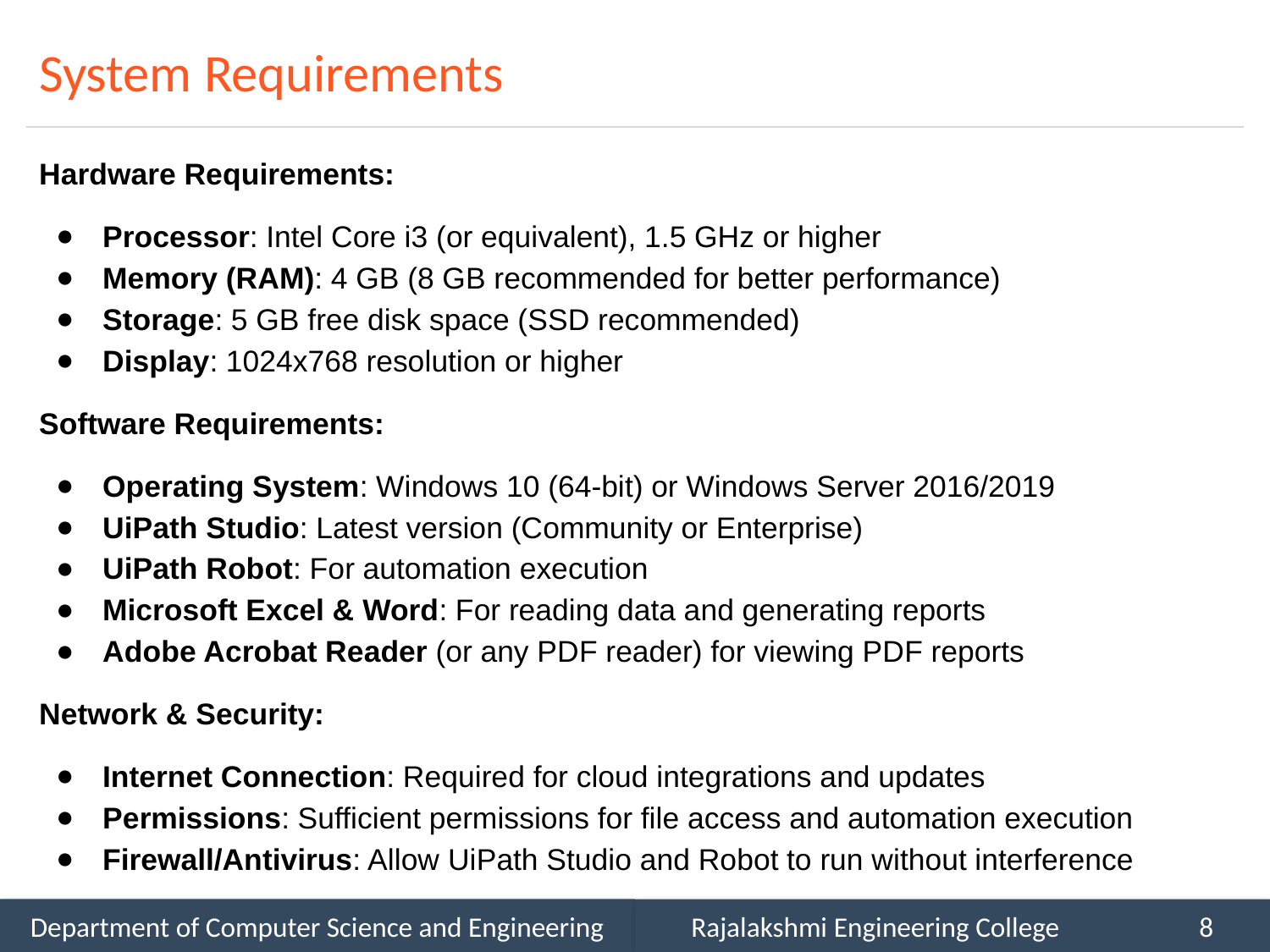

# System Requirements
Hardware Requirements:
Processor: Intel Core i3 (or equivalent), 1.5 GHz or higher
Memory (RAM): 4 GB (8 GB recommended for better performance)
Storage: 5 GB free disk space (SSD recommended)
Display: 1024x768 resolution or higher
Software Requirements:
Operating System: Windows 10 (64-bit) or Windows Server 2016/2019
UiPath Studio: Latest version (Community or Enterprise)
UiPath Robot: For automation execution
Microsoft Excel & Word: For reading data and generating reports
Adobe Acrobat Reader (or any PDF reader) for viewing PDF reports
Network & Security:
Internet Connection: Required for cloud integrations and updates
Permissions: Sufficient permissions for file access and automation execution
Firewall/Antivirus: Allow UiPath Studio and Robot to run without interference